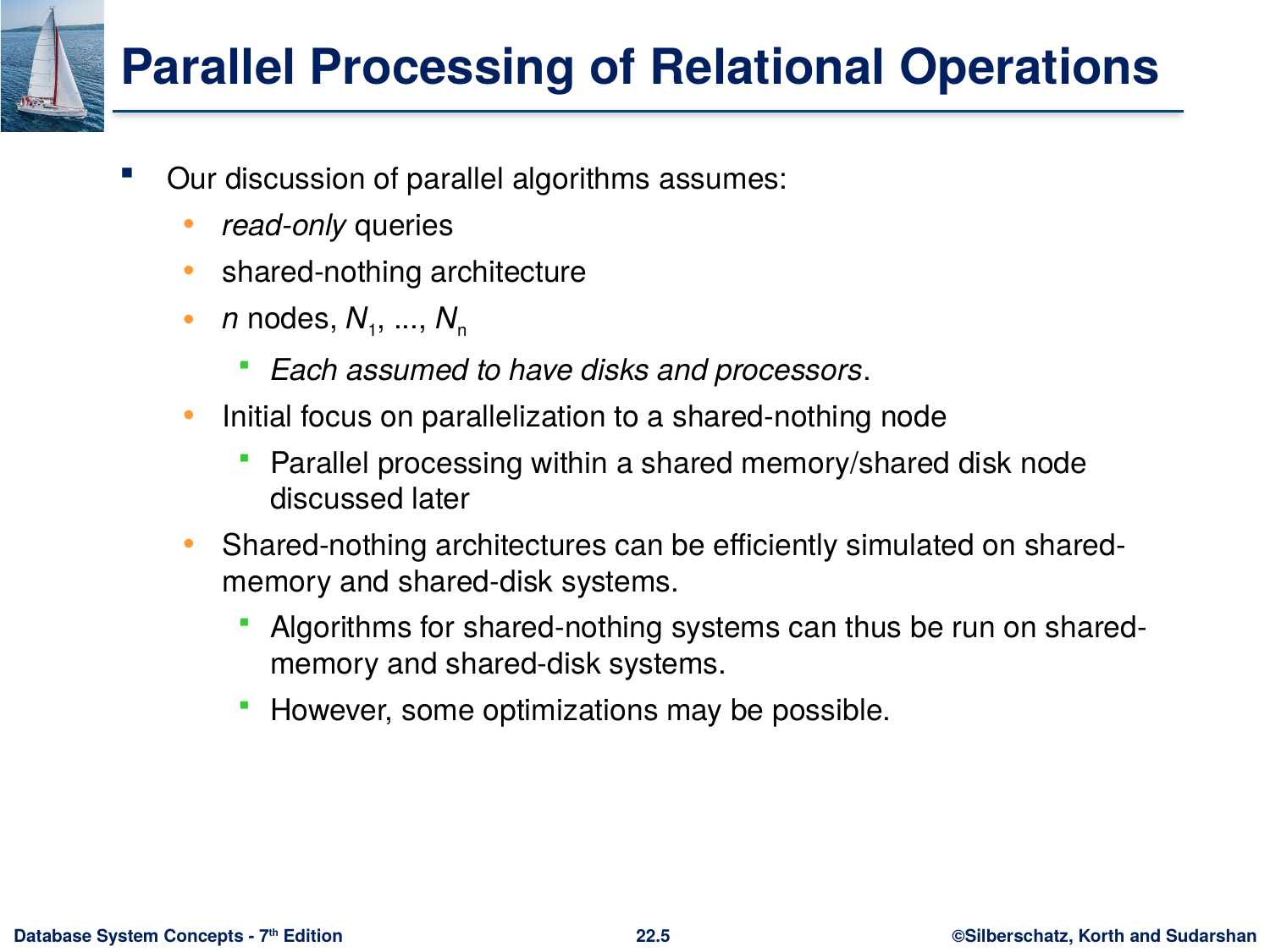

# Parallel Processing of Relational Operations
Our discussion of parallel algorithms assumes:
read-only queries
shared-nothing architecture
n nodes, N1, ..., Nn
Each assumed to have disks and processors.
Initial focus on parallelization to a shared-nothing node
Parallel processing within a shared memory/shared disk node discussed later
Shared-nothing architectures can be efficiently simulated on shared-memory and shared-disk systems.
Algorithms for shared-nothing systems can thus be run on shared-memory and shared-disk systems.
However, some optimizations may be possible.